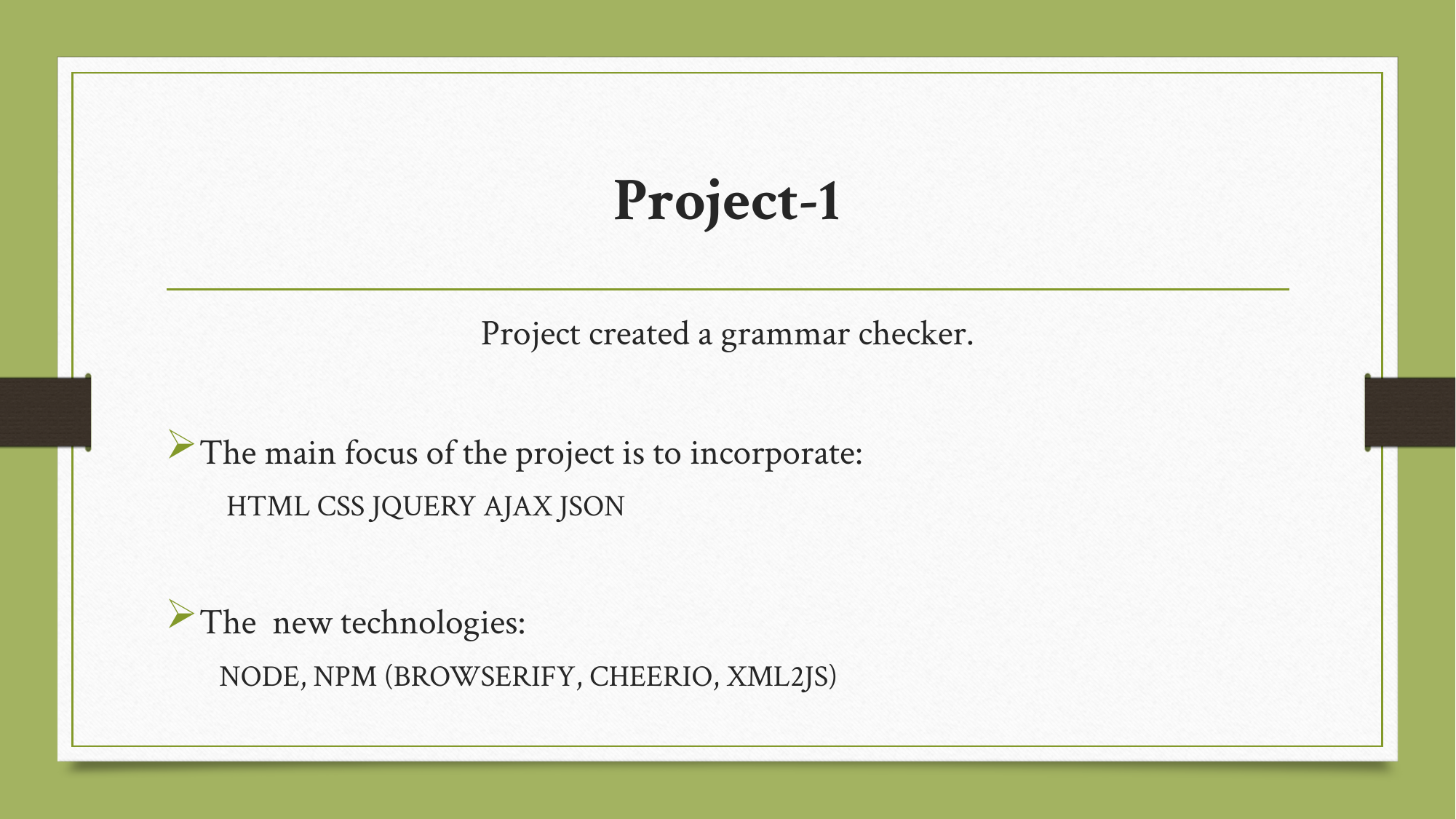

# Project-1

Project created a grammar checker.

The main focus of the project is to incorporate:
 HTML CSS JQUERY AJAX JSON

The  new technologies:
NODE, NPM (BROWSERIFY, CHEERIO, XML2JS)